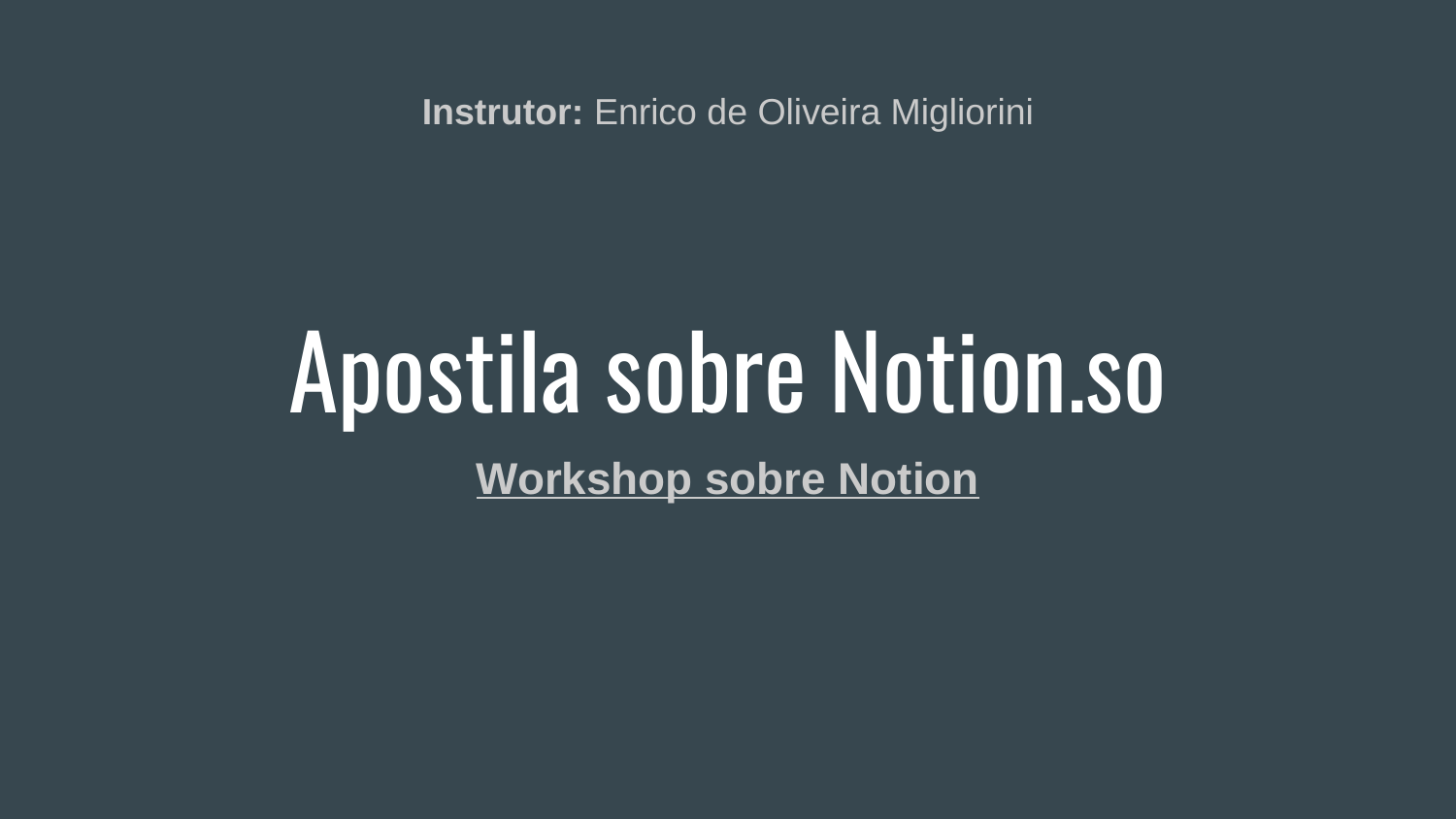

Instrutor: Enrico de Oliveira Migliorini
Apostila sobre Notion.so
Workshop sobre Notion